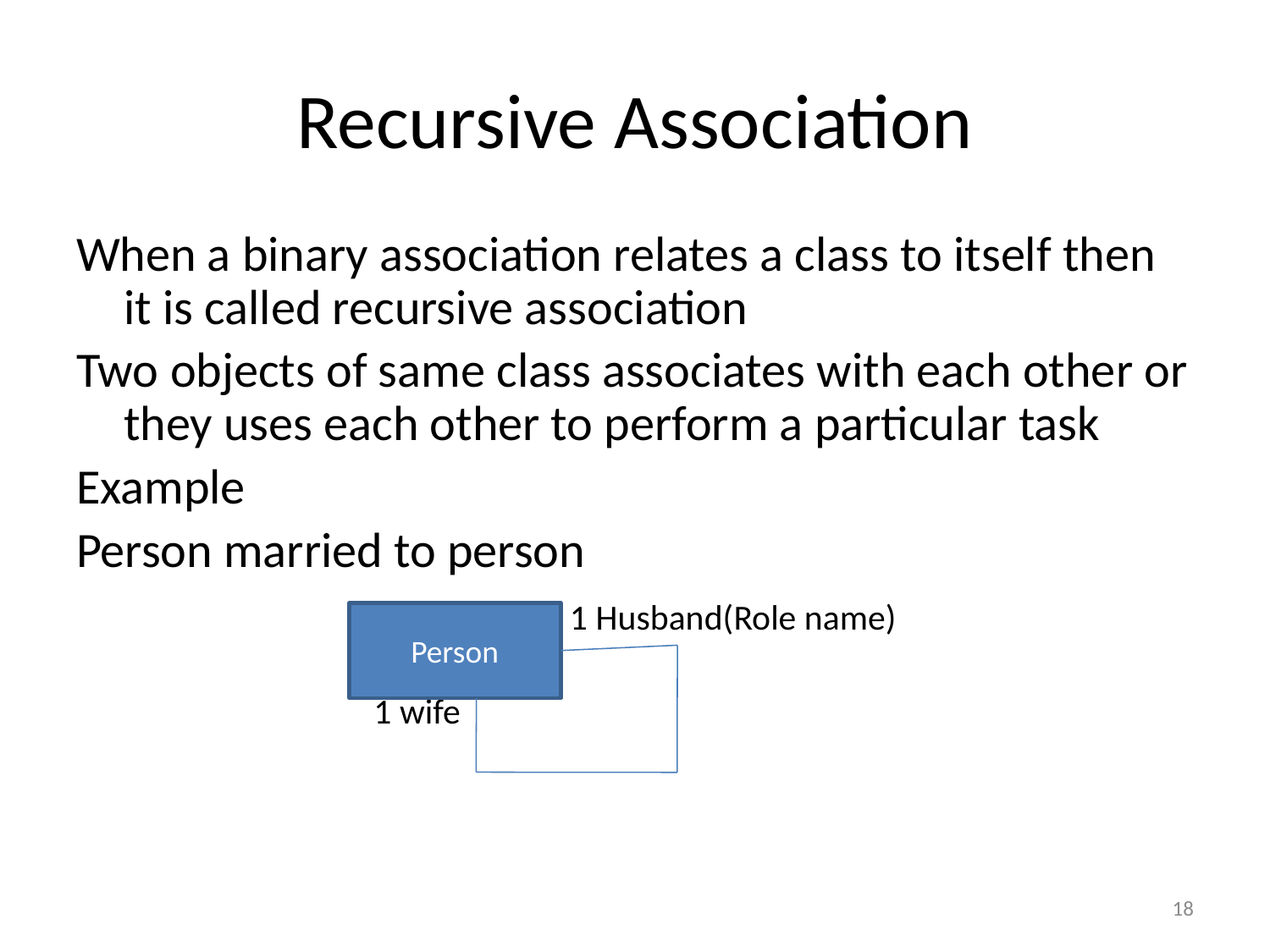

# Recursive Association
When a binary association relates a class to itself then it is called recursive association
Two objects of same class associates with each other or they uses each other to perform a particular task
Example
Person married to person
                                            1 Husband(Role name)

                                     1 wife
Person

18